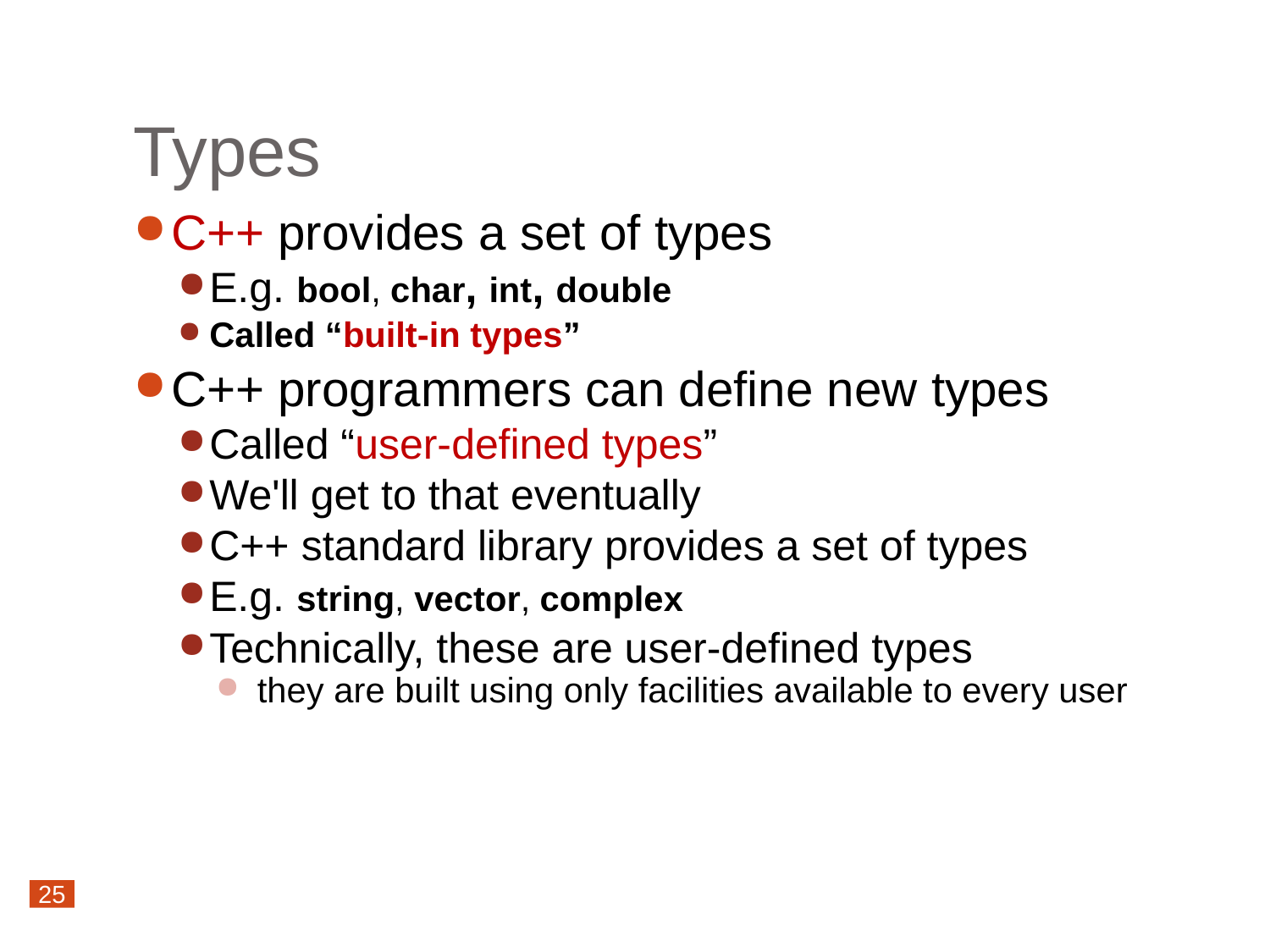

Types
C++ provides a set of types
E.g. bool, char, int, double
Called “built-in types”
C++ programmers can define new types
Called “user-defined types”
We'll get to that eventually
C++ standard library provides a set of types
E.g. string, vector, complex
Technically, these are user-defined types
 they are built using only facilities available to every user
25